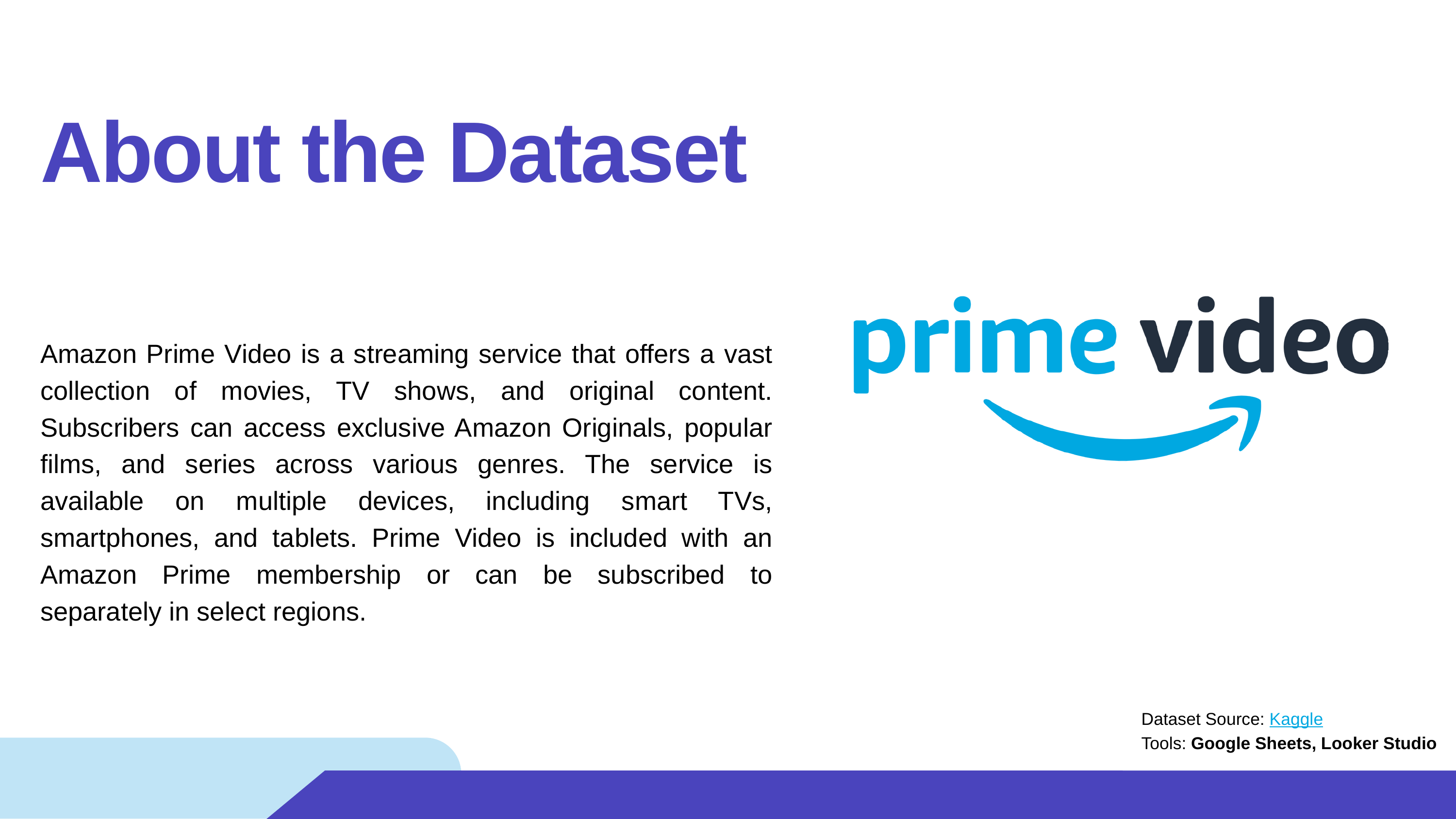

About the Dataset
Amazon Prime Video is a streaming service that offers a vast collection of movies, TV shows, and original content. Subscribers can access exclusive Amazon Originals, popular films, and series across various genres. The service is available on multiple devices, including smart TVs, smartphones, and tablets. Prime Video is included with an Amazon Prime membership or can be subscribed to separately in select regions.

Dataset Source: Kaggle
Tools: Google Sheets, Looker Studio